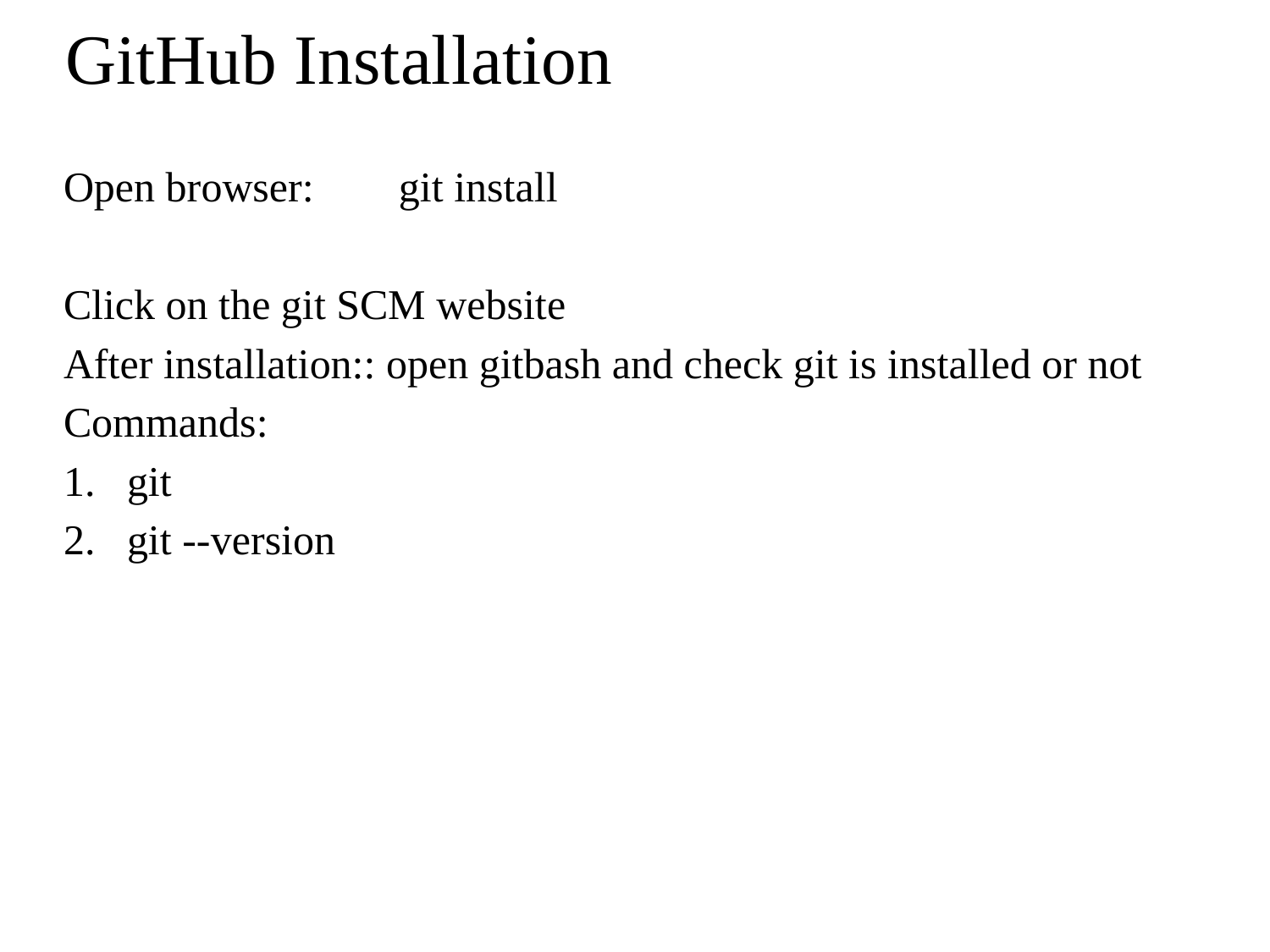

# GitHub Installation
Open browser:        git install

Click on the git SCM website
After installation:: open gitbash and check git is installed or not
Commands:
git
git --version